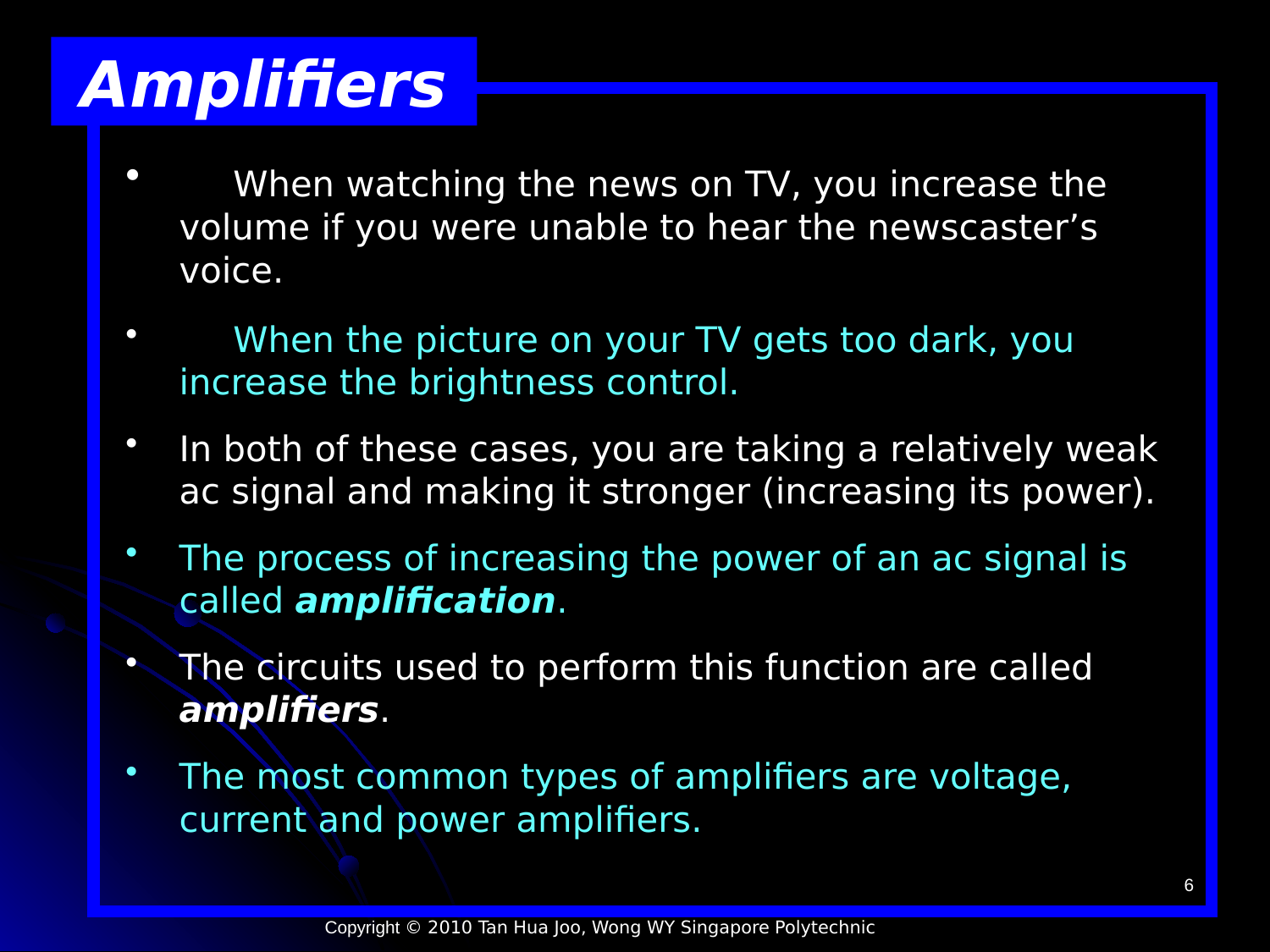

Amplifiers

	When watching the news on TV, you increase the volume if you were unable to hear the newscaster’s voice.
	When the picture on your TV gets too dark, you increase the brightness control.
In both of these cases, you are taking a relatively weak ac signal and making it stronger (increasing its power).
The process of increasing the power of an ac signal is called amplification.
The circuits used to perform this function are called amplifiers.
The most common types of amplifiers are voltage, current and power amplifiers.
6

Copyright © 2010 Tan Hua Joo, Wong WY Singapore Polytechnic